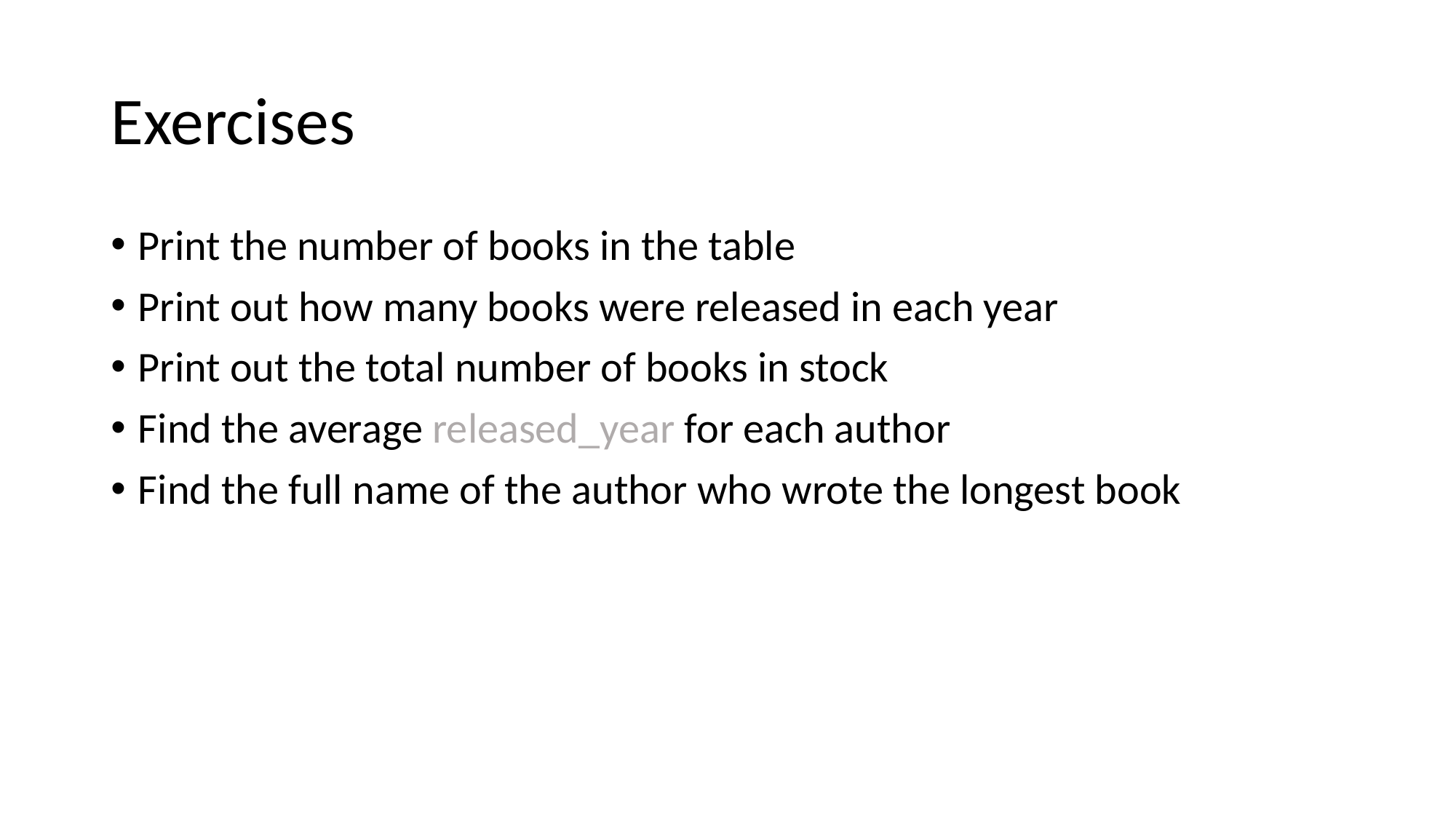

# Exercises
Print the number of books in the table
Print out how many books were released in each year
Print out the total number of books in stock
Find the average released_year for each author
Find the full name of the author who wrote the longest book